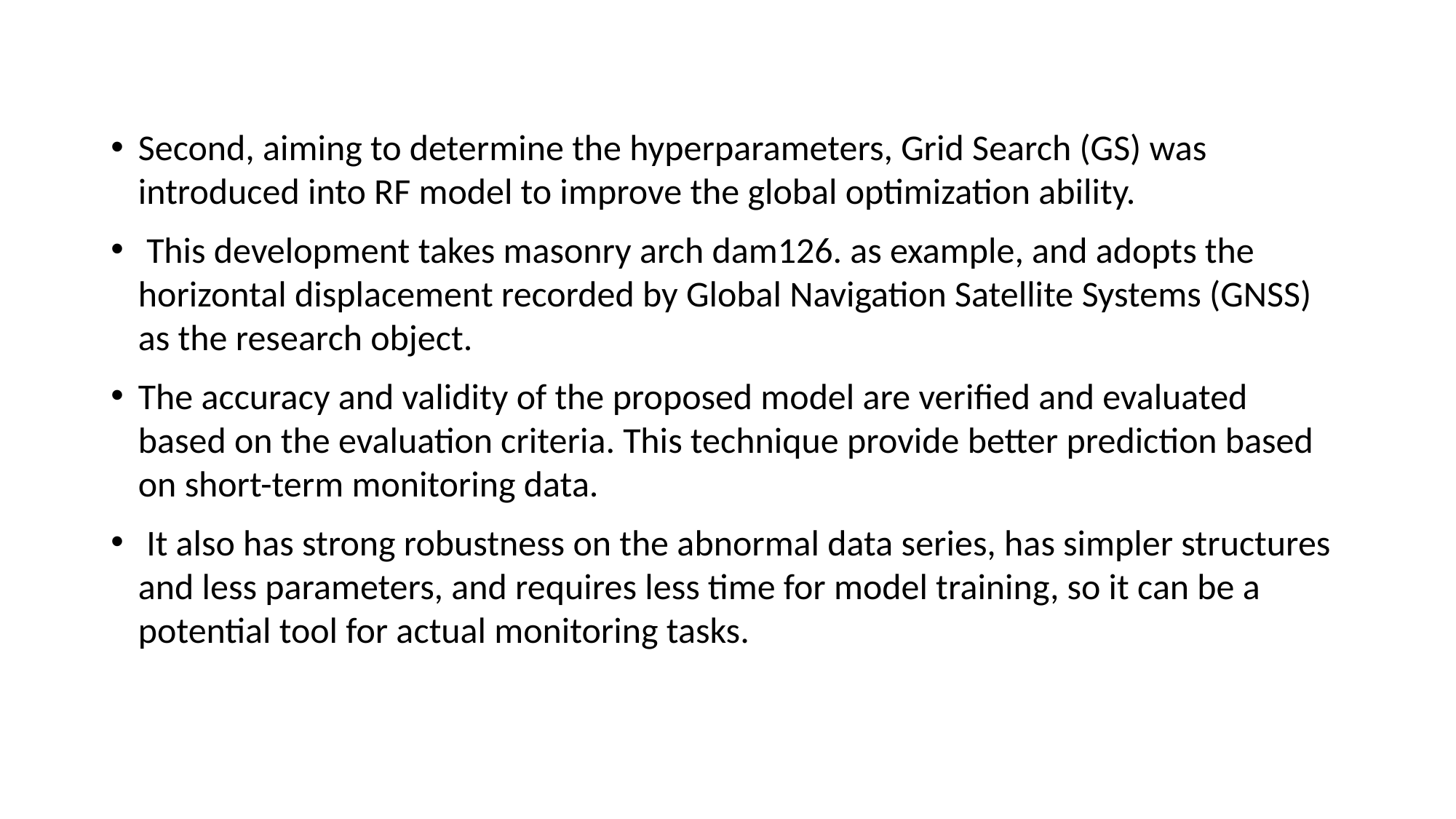

Second, aiming to determine the hyperparameters, Grid Search (GS) was introduced into RF model to improve the global optimization ability.
 This development takes masonry arch dam126. as example, and adopts the horizontal displacement recorded by Global Navigation Satellite Systems (GNSS) as the research object.
The accuracy and validity of the proposed model are verified and evaluated based on the evaluation criteria. This technique provide better prediction based on short-term monitoring data.
 It also has strong robustness on the abnormal data series, has simpler structures and less parameters, and requires less time for model training, so it can be a potential tool for actual monitoring tasks.